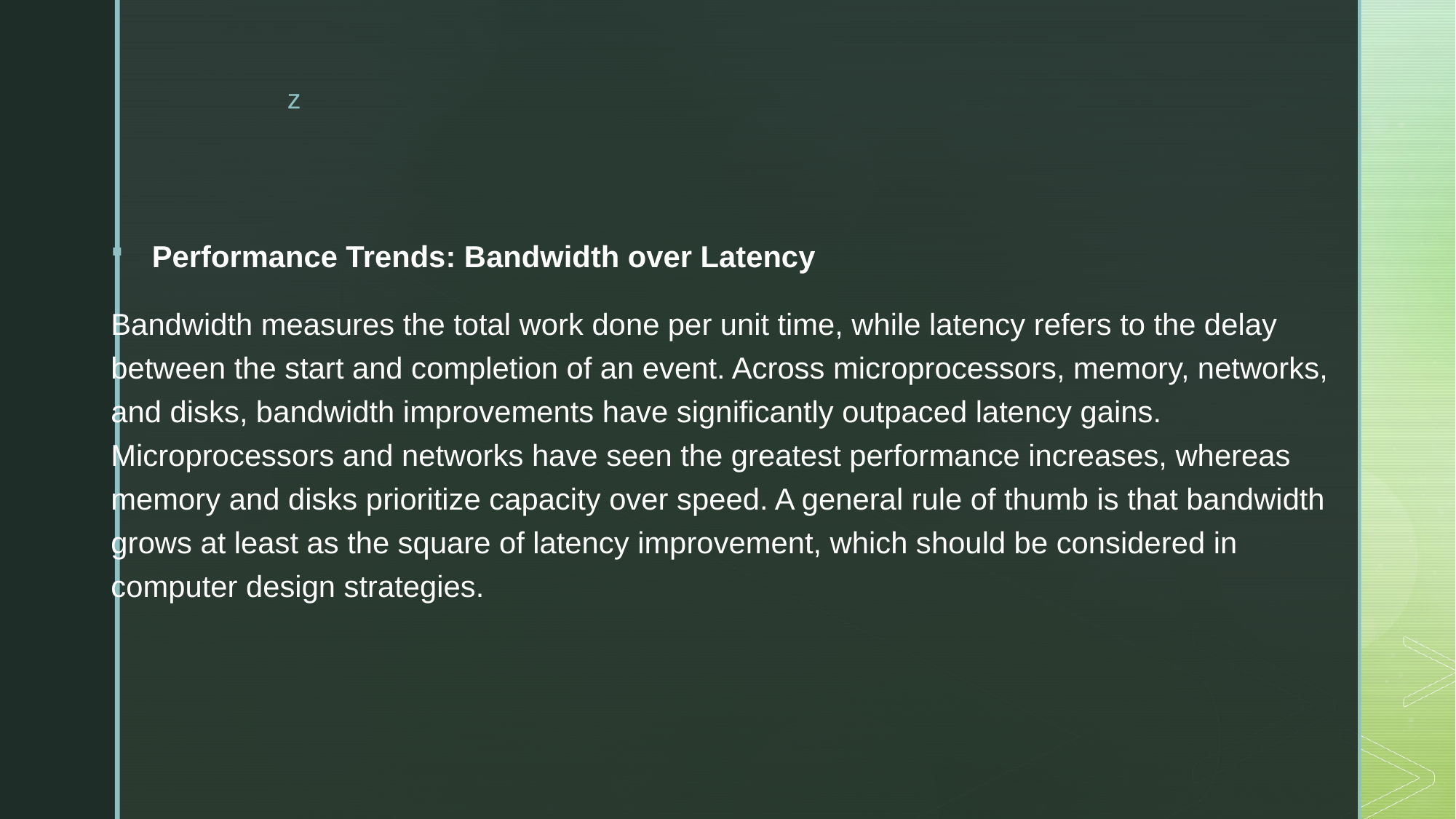

Performance Trends: Bandwidth over Latency
Bandwidth measures the total work done per unit time, while latency refers to the delay between the start and completion of an event. Across microprocessors, memory, networks, and disks, bandwidth improvements have significantly outpaced latency gains. Microprocessors and networks have seen the greatest performance increases, whereas memory and disks prioritize capacity over speed. A general rule of thumb is that bandwidth grows at least as the square of latency improvement, which should be considered in computer design strategies.